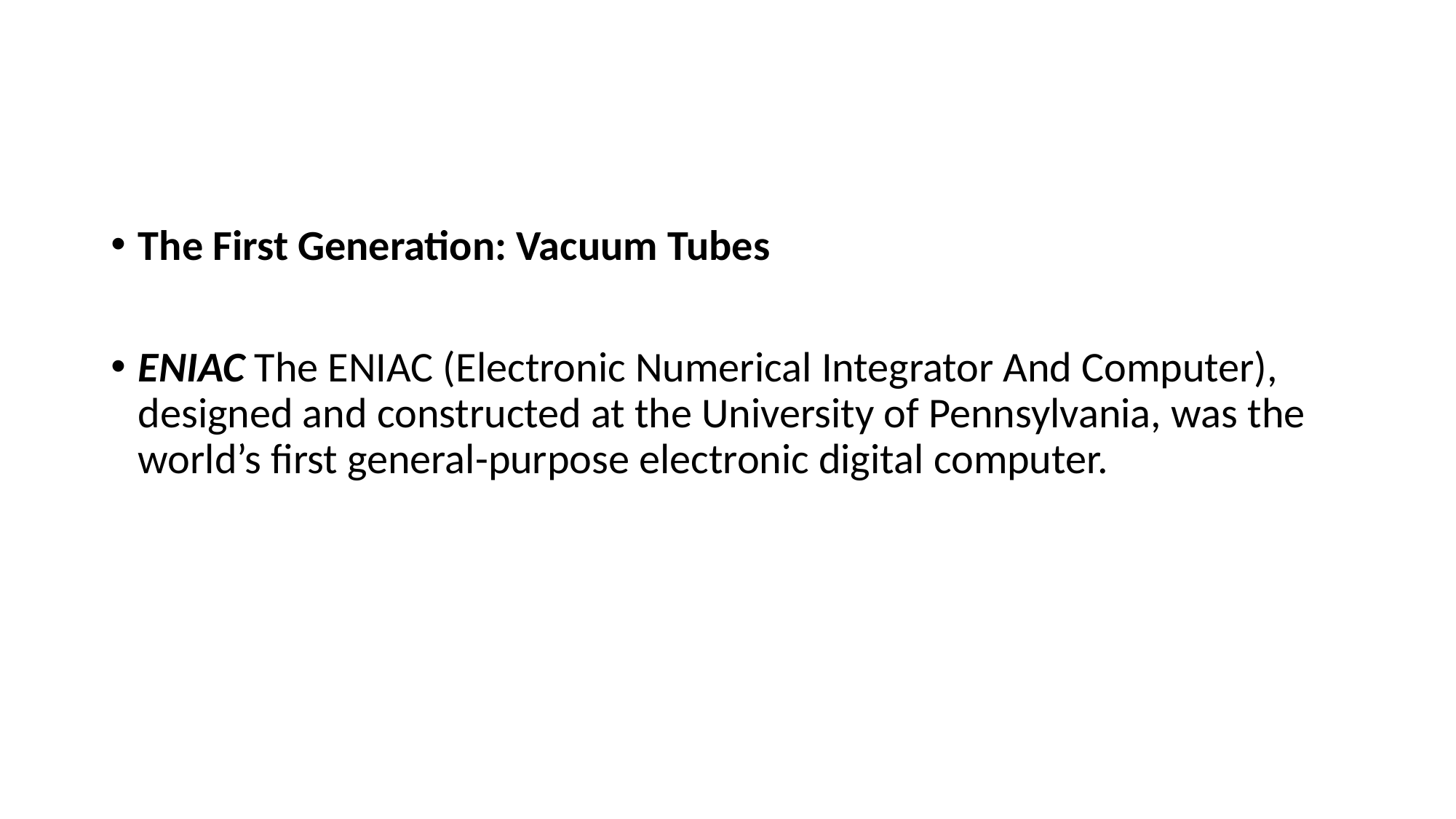

#
The First Generation: Vacuum Tubes

ENIAC The ENIAC (Electronic Numerical Integrator And Computer), designed and constructed at the University of Pennsylvania, was the world’s first general-purpose electronic digital computer.